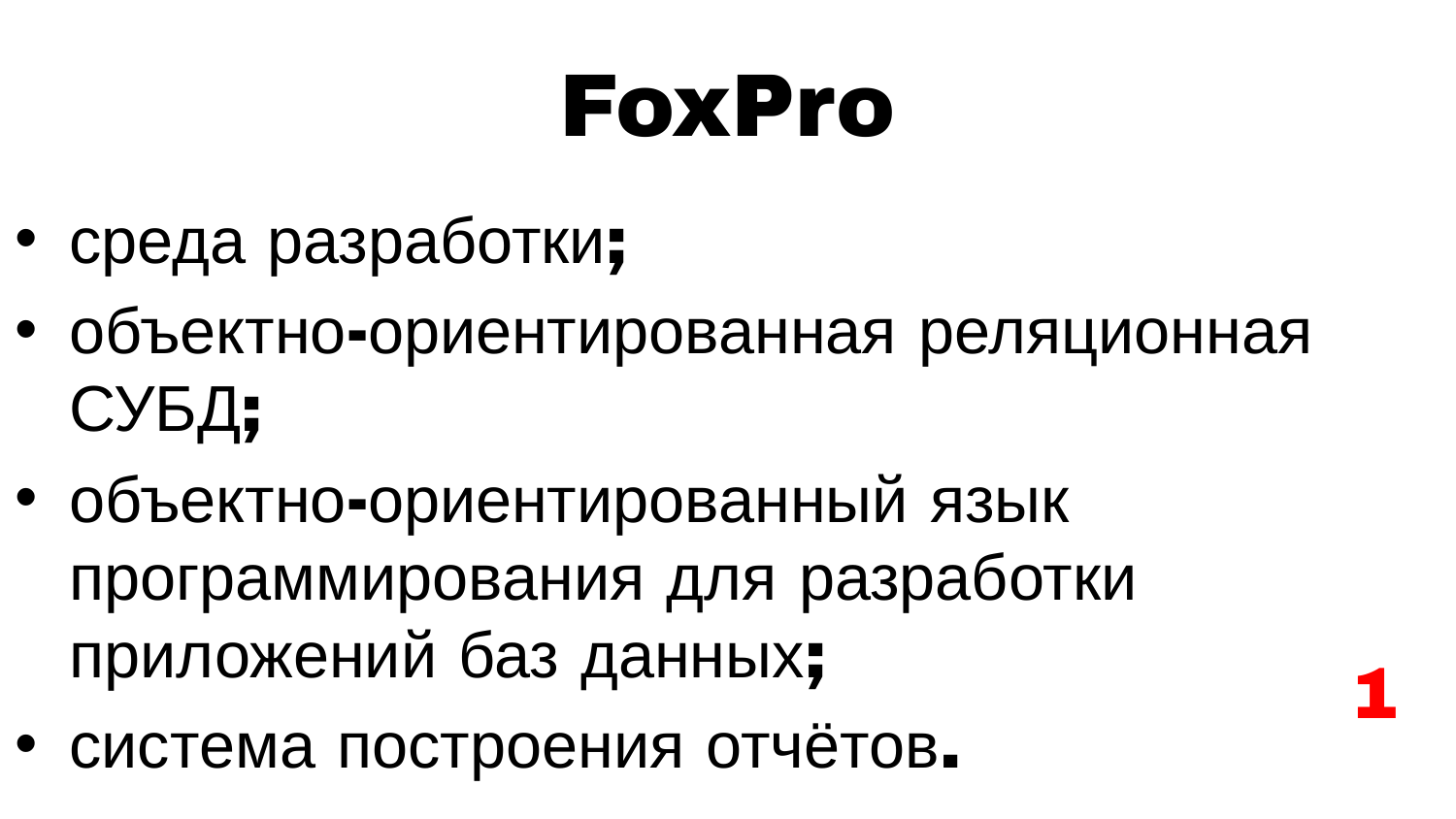

# FoxPro
среда разработки;
объектно-ориентированная реляционная СУБД;
объектно-ориентированный язык программирования для разработки приложений баз данных;
система построения отчётов.
1